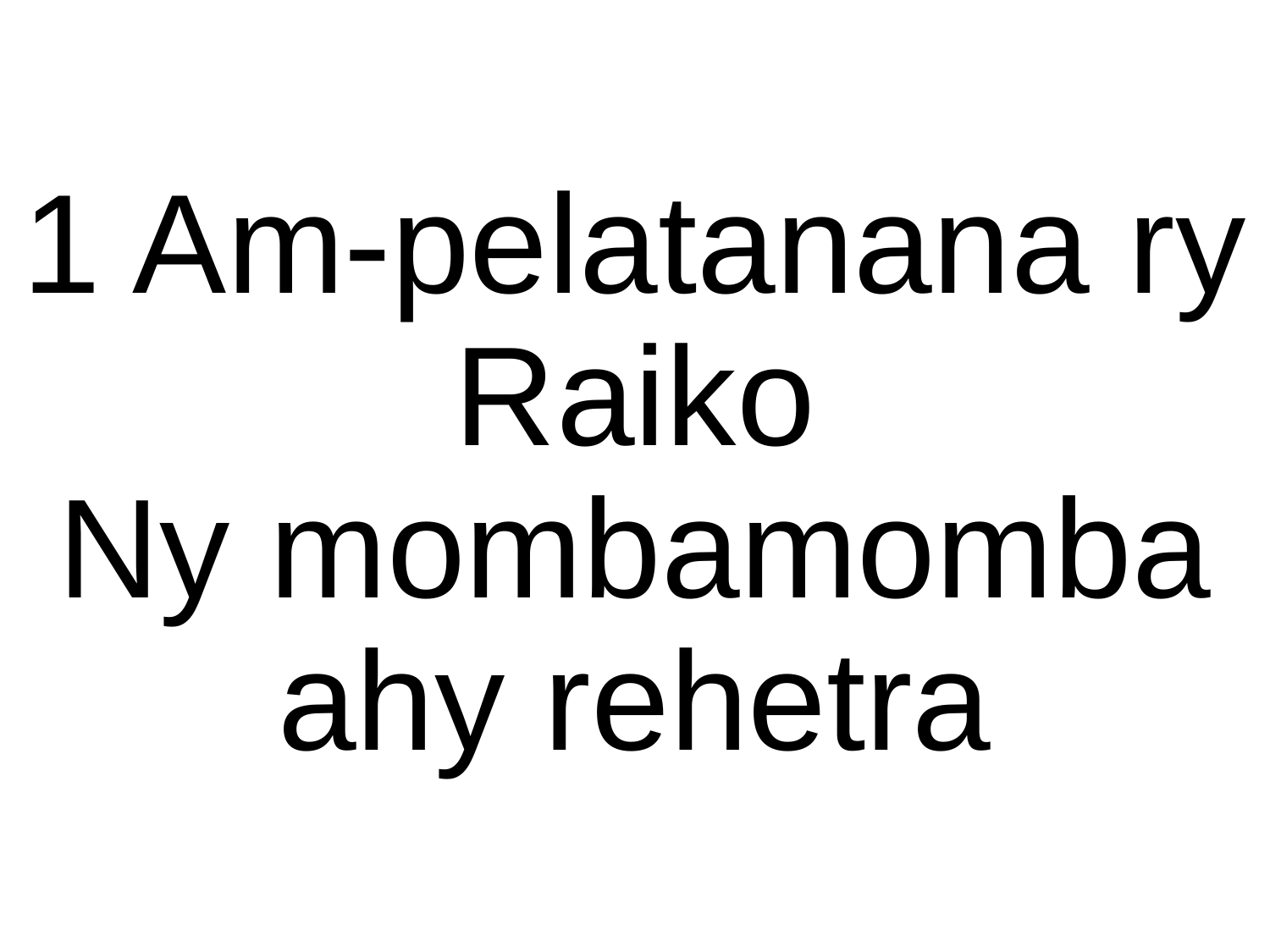

1 Am-pelatanana ry Raiko
Ny mombamomba ahy rehetra